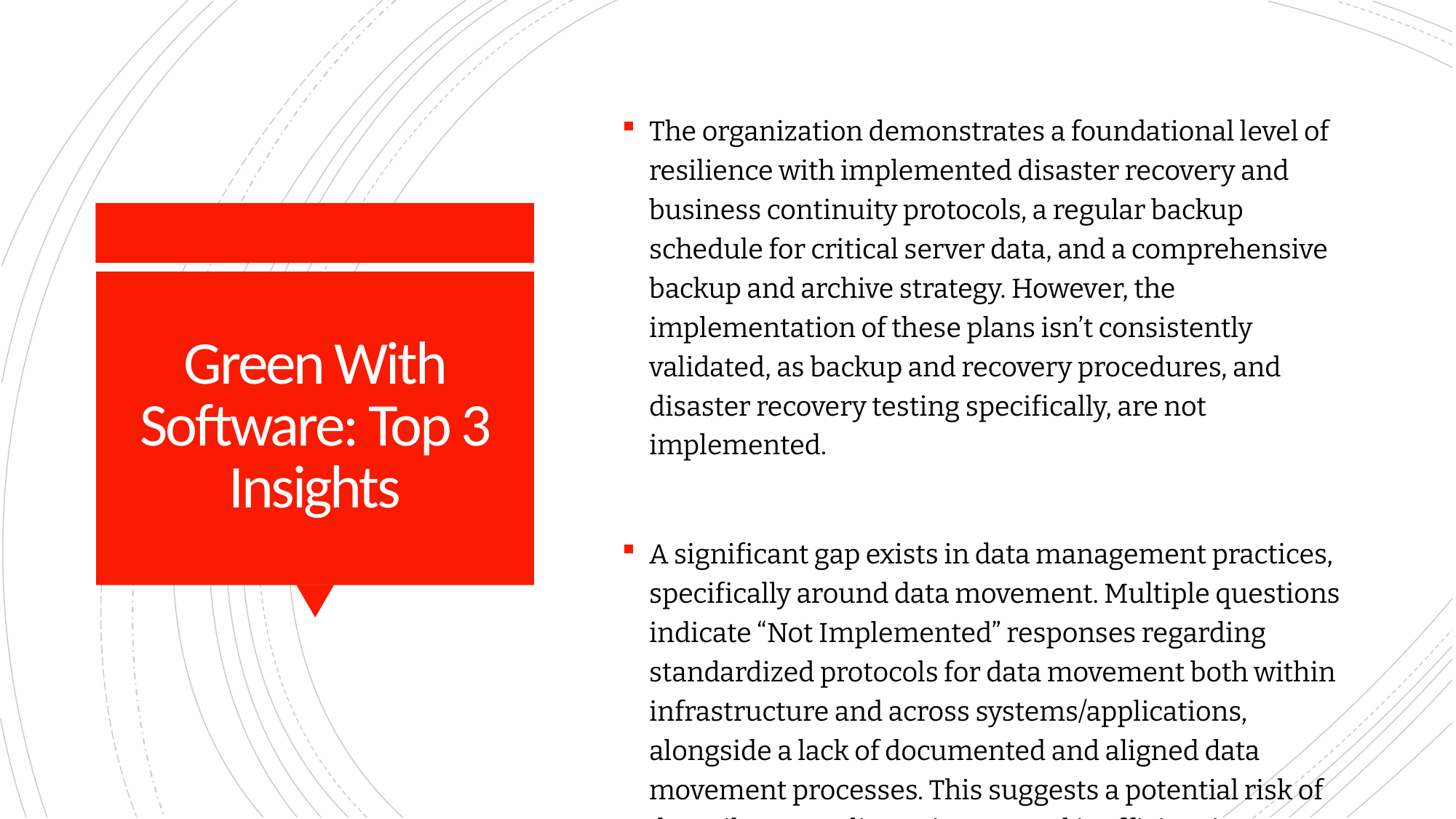

The organization demonstrates a foundational level of resilience with implemented disaster recovery and business continuity protocols, a regular backup schedule for critical server data, and a comprehensive backup and archive strategy. However, the implementation of these plans isn’t consistently validated, as backup and recovery procedures, and disaster recovery testing specifically, are not implemented.

A significant gap exists in data management practices, specifically around data movement. Multiple questions indicate “Not Implemented” responses regarding standardized protocols for data movement both within infrastructure and across systems/applications, alongside a lack of documented and aligned data movement processes. This suggests a potential risk of data silos, compliance issues, and inefficiencies.
# Green With Software: Top 3 Insights